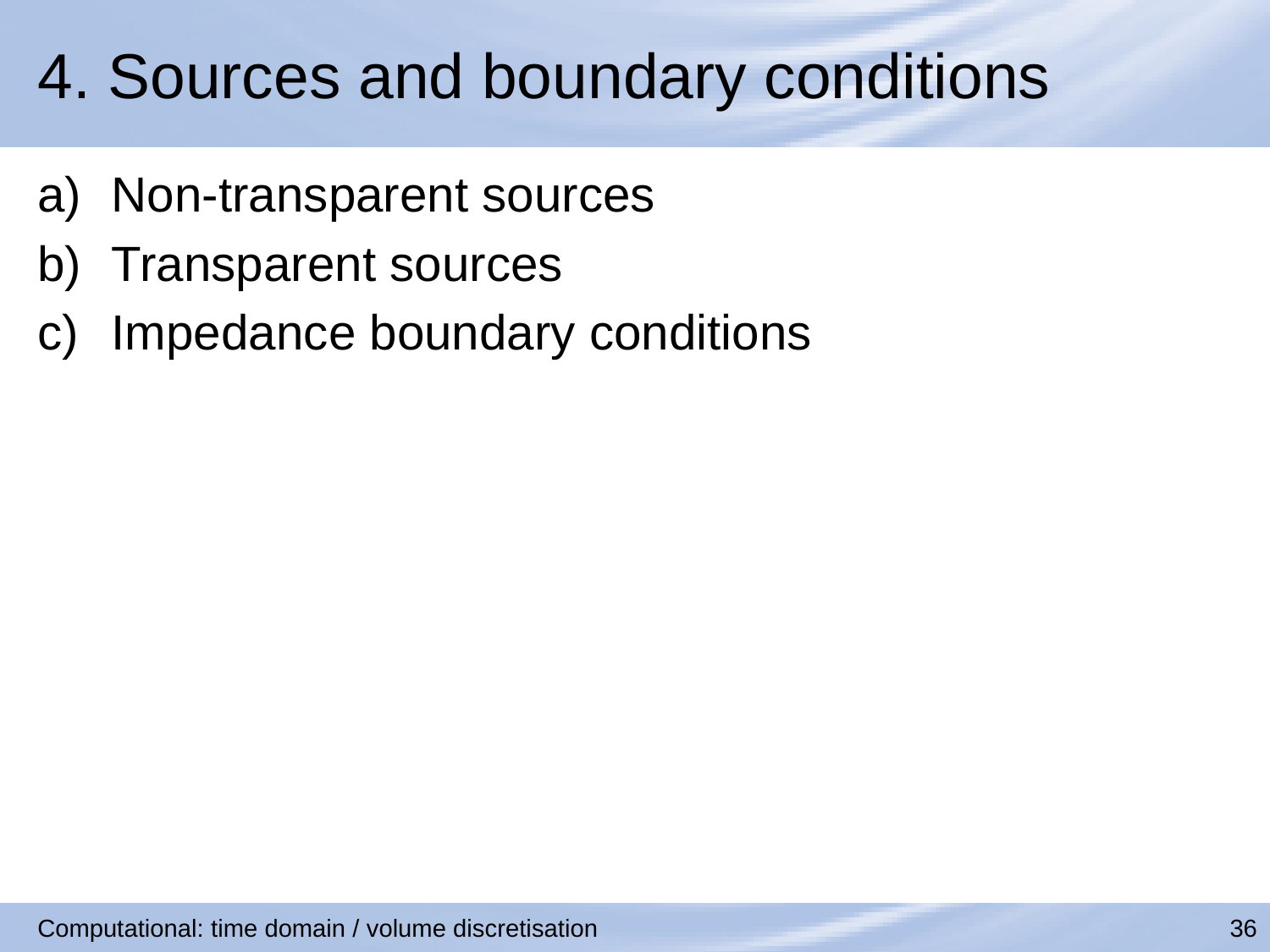

# 4. Sources and boundary conditions
Non-transparent sources
Transparent sources
Impedance boundary conditions
Computational: time domain / volume discretisation
36